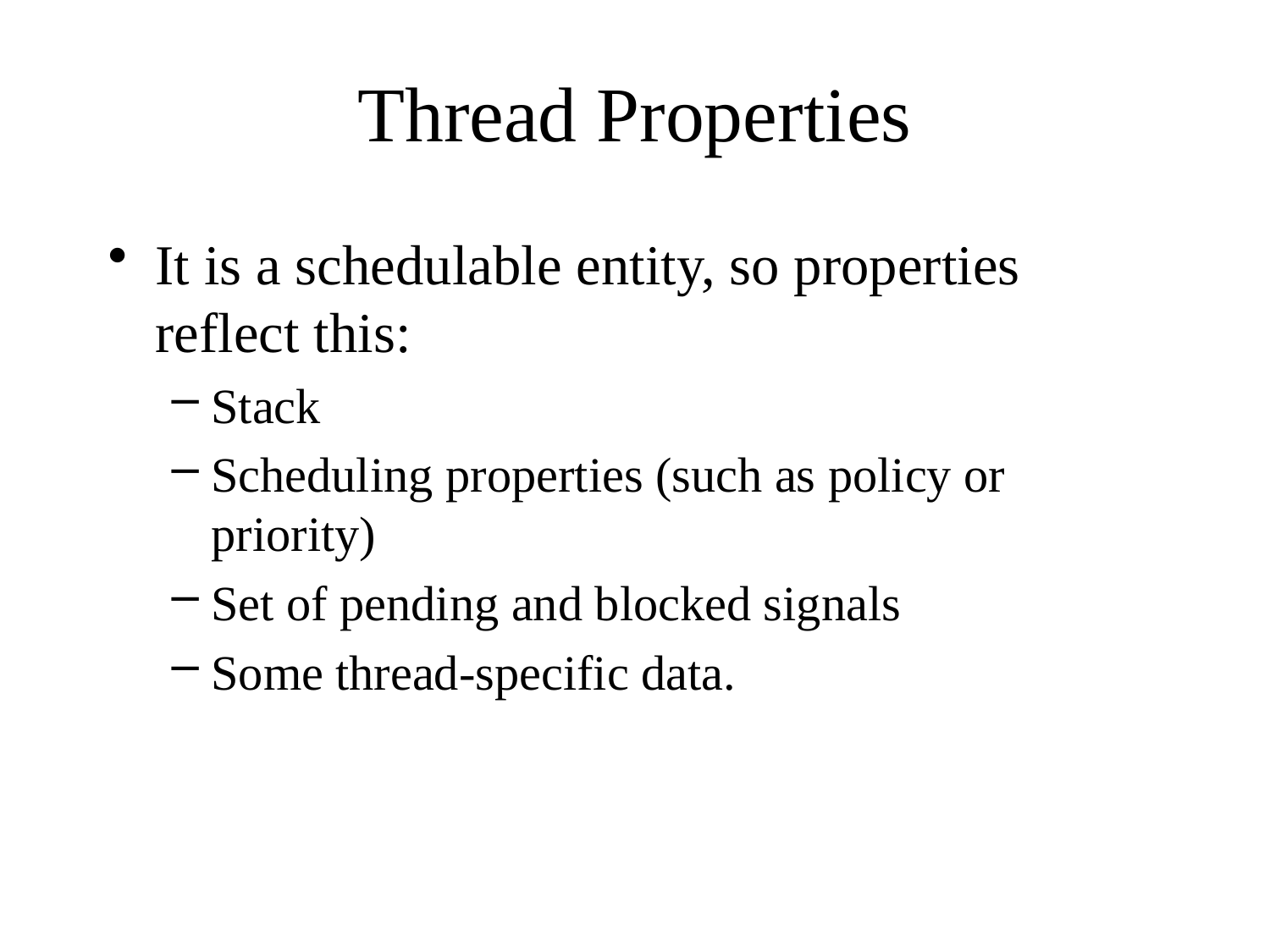

# Thread Properties
It is a schedulable entity, so properties reflect this:
Stack
Scheduling properties (such as policy or priority)
Set of pending and blocked signals
Some thread-specific data.